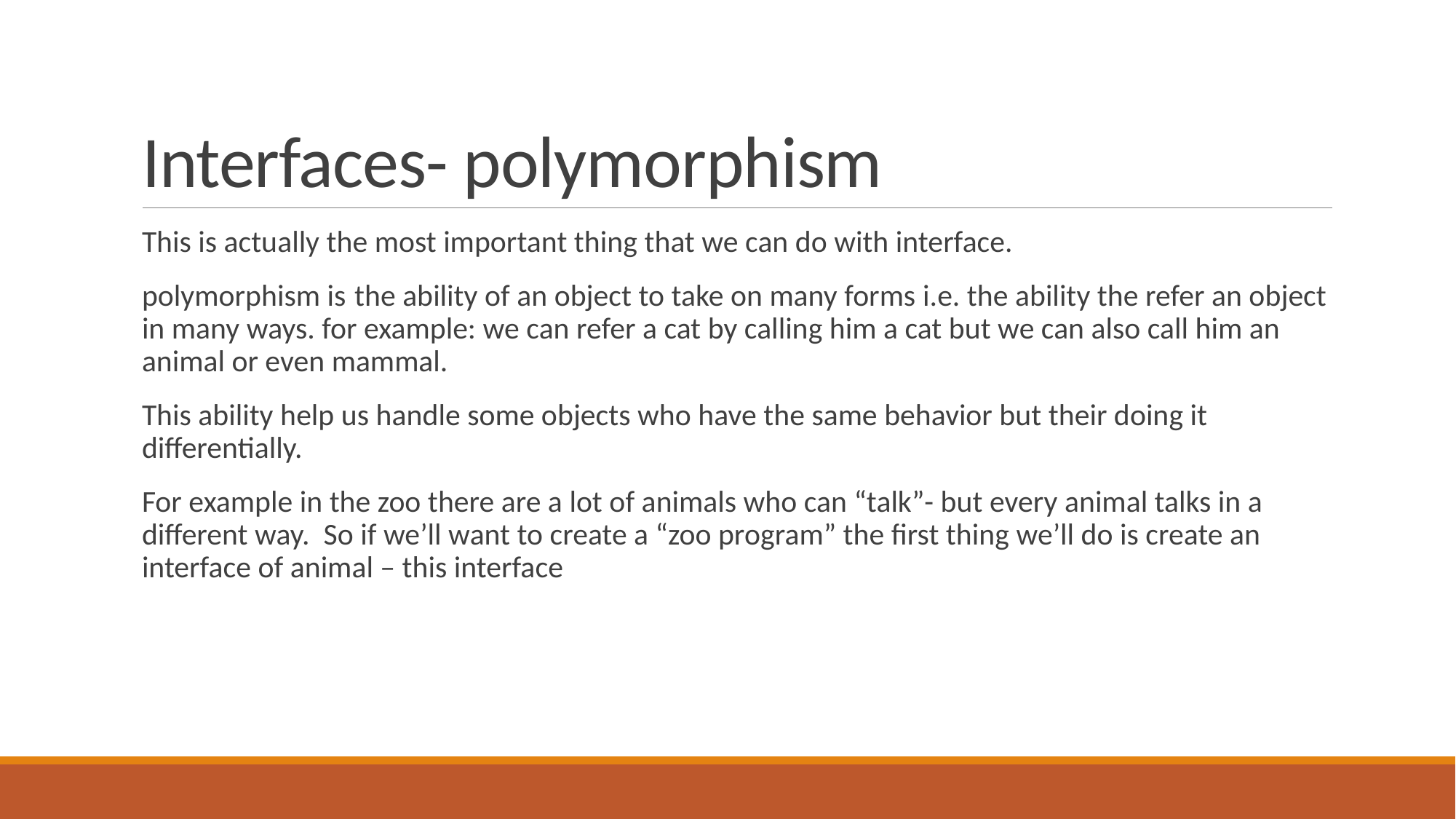

# Interfaces- polymorphism
This is actually the most important thing that we can do with interface.
polymorphism is the ability of an object to take on many forms i.e. the ability the refer an object in many ways. for example: we can refer a cat by calling him a cat but we can also call him an animal or even mammal.
This ability help us handle some objects who have the same behavior but their doing it differentially.
For example in the zoo there are a lot of animals who can “talk”- but every animal talks in a different way.  So if we’ll want to create a “zoo program” the first thing we’ll do is create an interface of animal – this interface